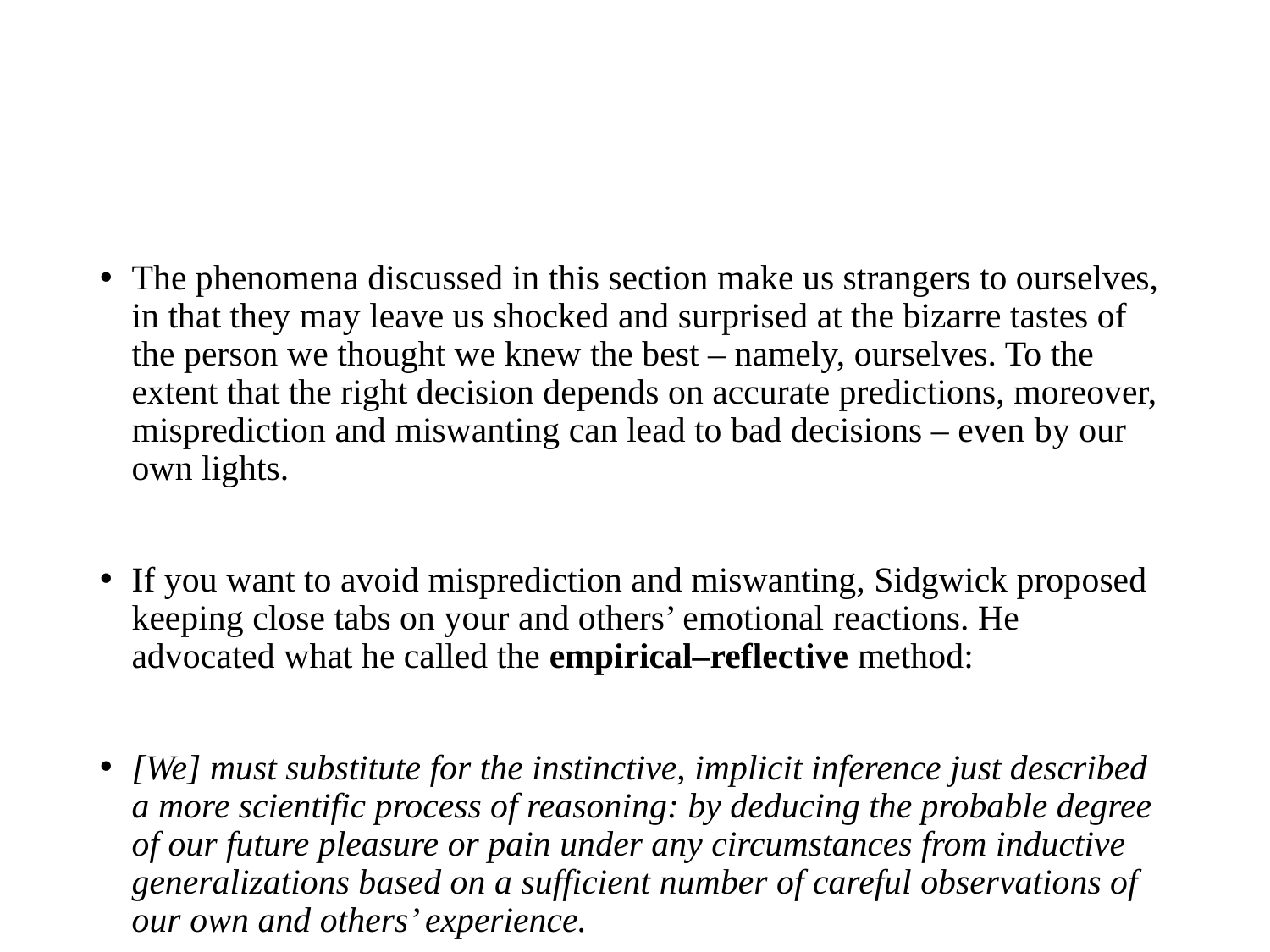

#
The phenomena discussed in this section make us strangers to ourselves, in that they may leave us shocked and surprised at the bizarre tastes of the person we thought we knew the best – namely, ourselves. To the extent that the right decision depends on accurate predictions, moreover, misprediction and miswanting can lead to bad decisions – even by our own lights.

If you want to avoid misprediction and miswanting, Sidgwick proposed keeping close tabs on your and others’ emotional reactions. He advocated what he called the empirical–reflective method:

[We] must substitute for the instinctive, implicit inference just described a more scientific process of reasoning: by deducing the probable degree of our future pleasure or pain under any circumstances from inductive generalizations based on a sufficient number of careful observations of our own and others’ experience.